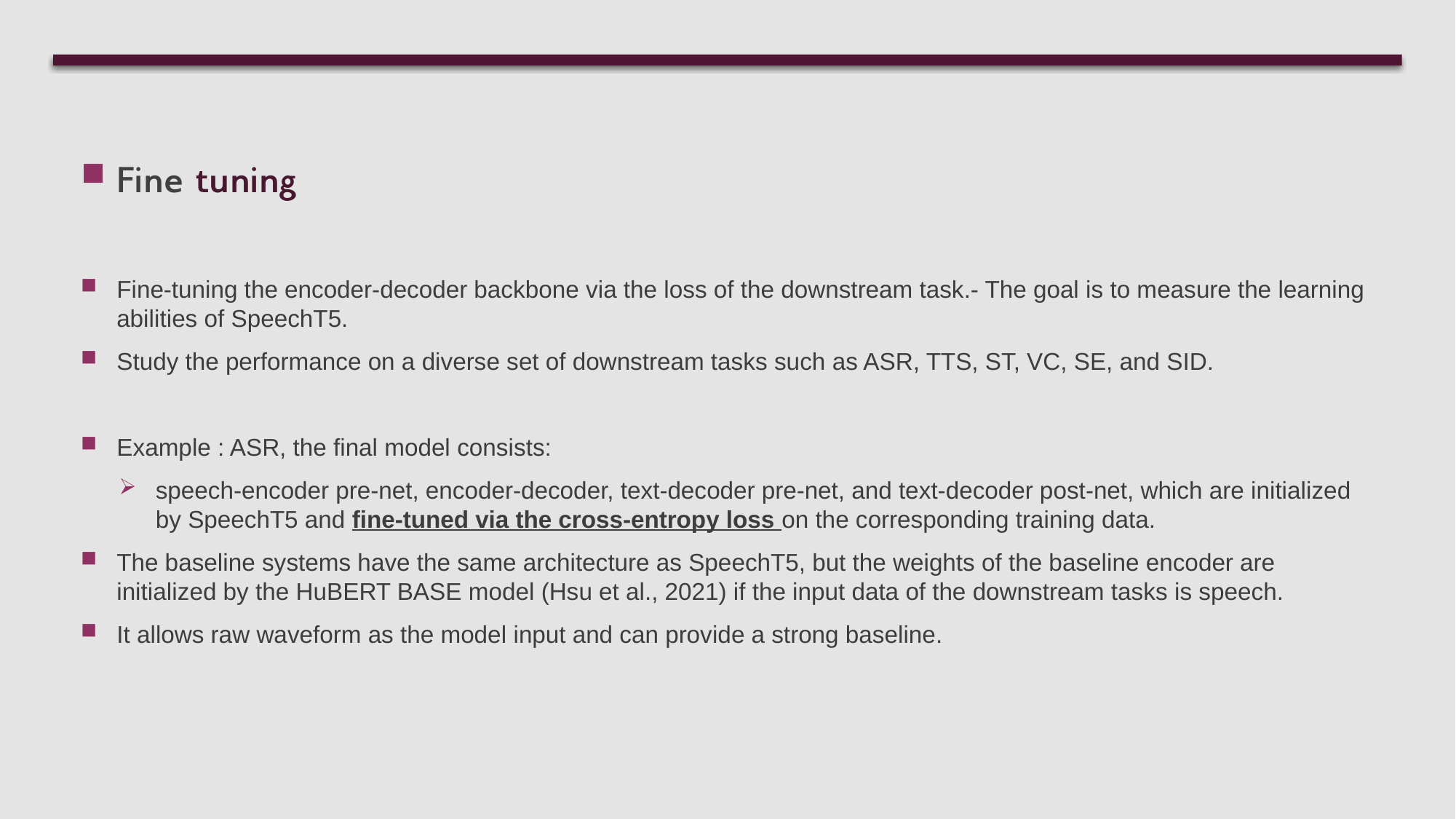

Fine tuning

Fine-tuning the encoder-decoder backbone via the loss of the downstream task.- The goal is to measure the learning abilities of SpeechT5.
Study the performance on a diverse set of downstream tasks such as ASR, TTS, ST, VC, SE, and SID.

Example : ASR, the final model consists:
speech-encoder pre-net, encoder-decoder, text-decoder pre-net, and text-decoder post-net, which are initialized by SpeechT5 and fine-tuned via the cross-entropy loss on the corresponding training data.
The baseline systems have the same architecture as SpeechT5, but the weights of the baseline encoder are initialized by the HuBERT BASE model (Hsu et al., 2021) if the input data of the downstream tasks is speech.
It allows raw waveform as the model input and can provide a strong baseline.